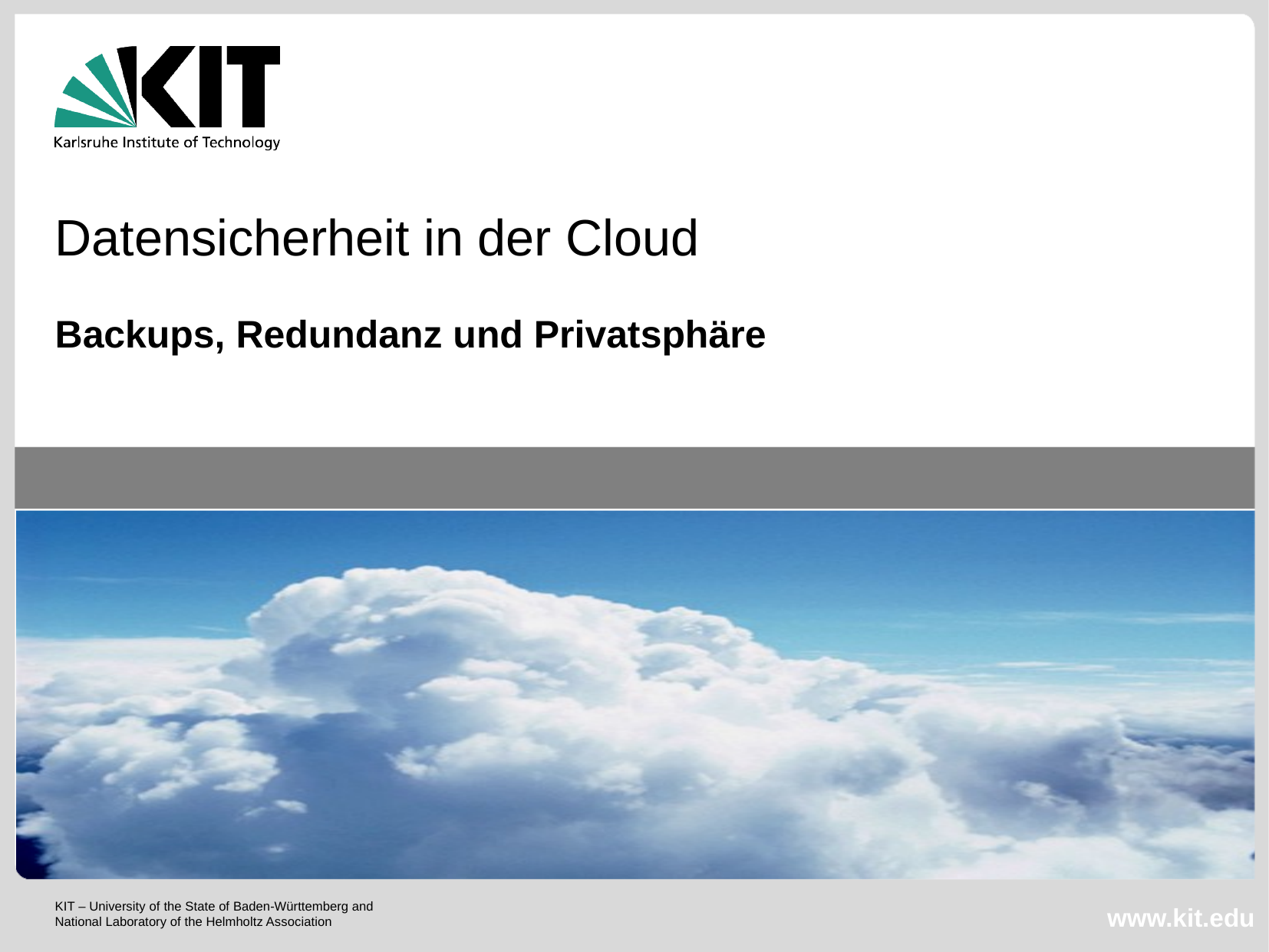

Datensicherheit in der Cloud
Backups, Redundanz und Privatsphäre